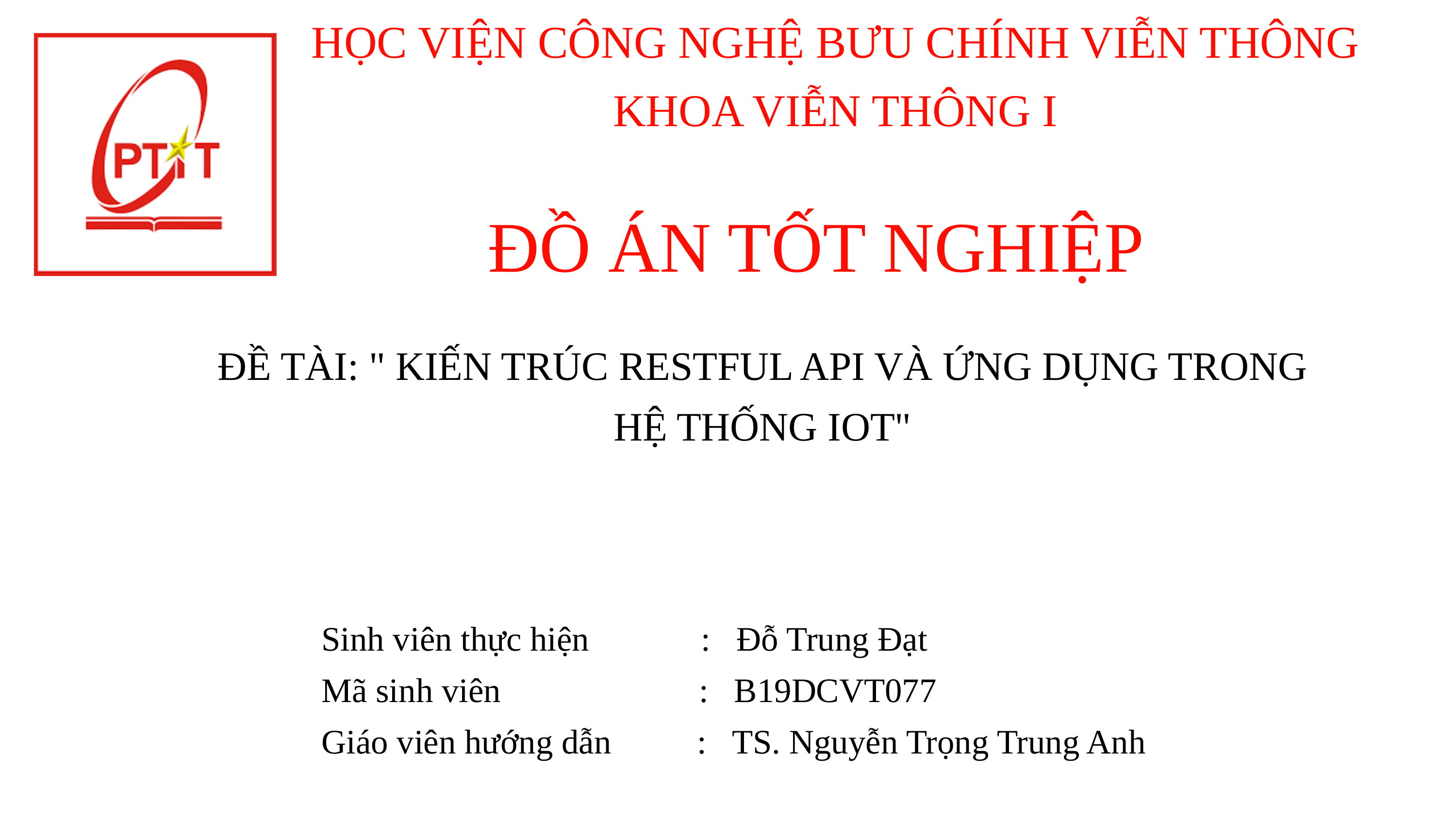

HỌC VIỆN CÔNG NGHỆ BƯU CHÍNH VIỄN THÔNG
KHOA VIỄN THÔNG I

ĐỒ ÁN TỐT NGHIỆP
ĐỀ TÀI: " KIẾN TRÚC RESTFUL API VÀ ỨNG DỤNG TRONG HỆ THỐNG IOT"

Sinh viên thực hiện             :   Đỗ Trung Đạt
Mã sinh viên                       :   B19DCVT077
Giáo viên hướng dẫn          :   TS. Nguyễn Trọng Trung Anh